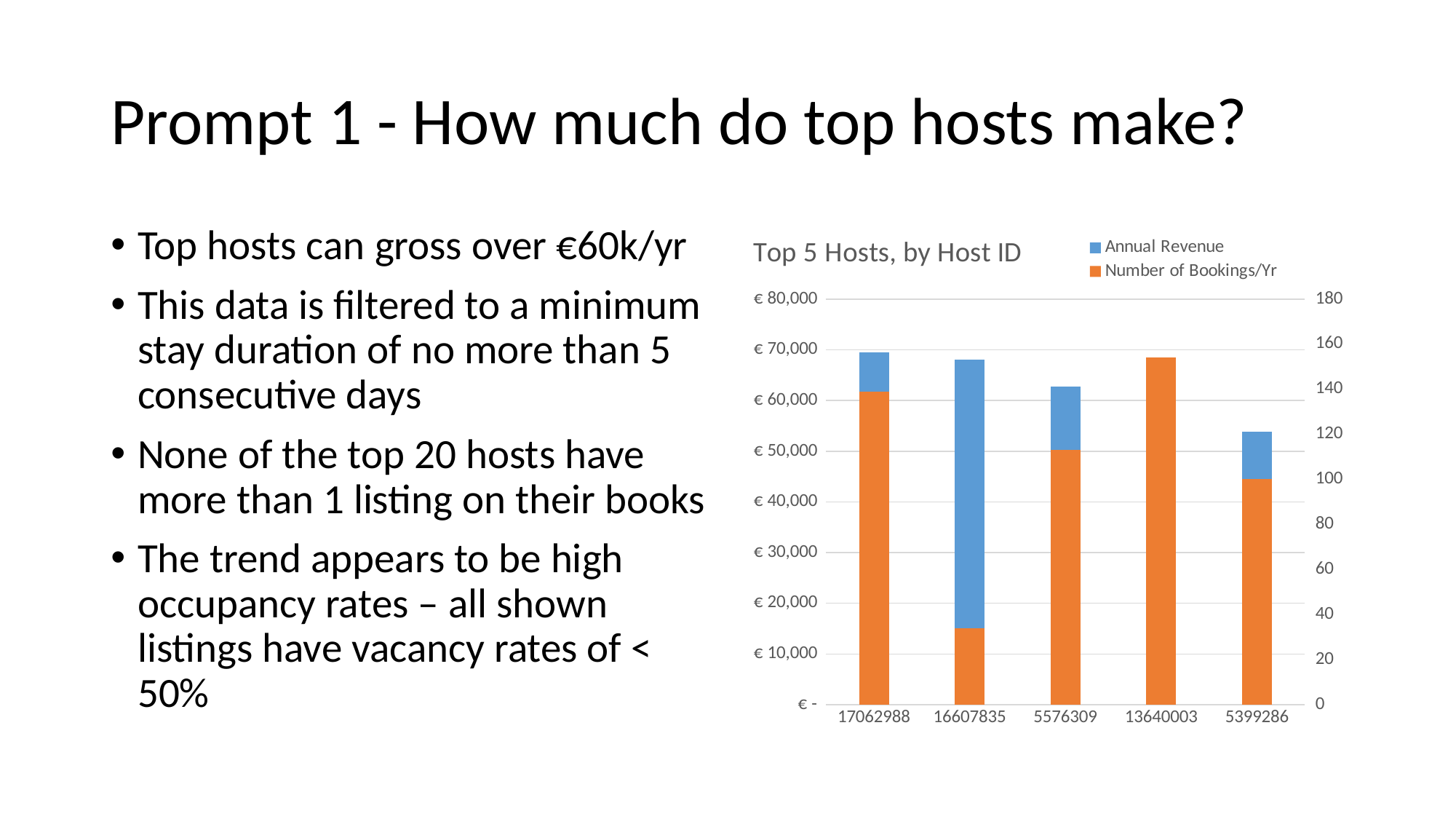

# Prompt 1 - How much do top hosts make?
Top hosts can gross over €60k/yr
This data is filtered to a minimum stay duration of no more than 5 consecutive days
None of the top 20 hosts have more than 1 listing on their books
The trend appears to be high occupancy rates – all shown listings have vacancy rates of < 50%

### Chart: Top 5 Hosts, by Host ID

| Category | Annual Revenue | Number of Bookings/Yr |
|---|---|---|
| 17062988 | 69500.0 | 139.0 |
| 16607835 | 68000.0 | 34.0 |
| 5576309 | 62715.0 | 113.0 |
| 13640003 | 55440.0 | 154.0 |
| 5399286 | 53800.0 | 100.0 |